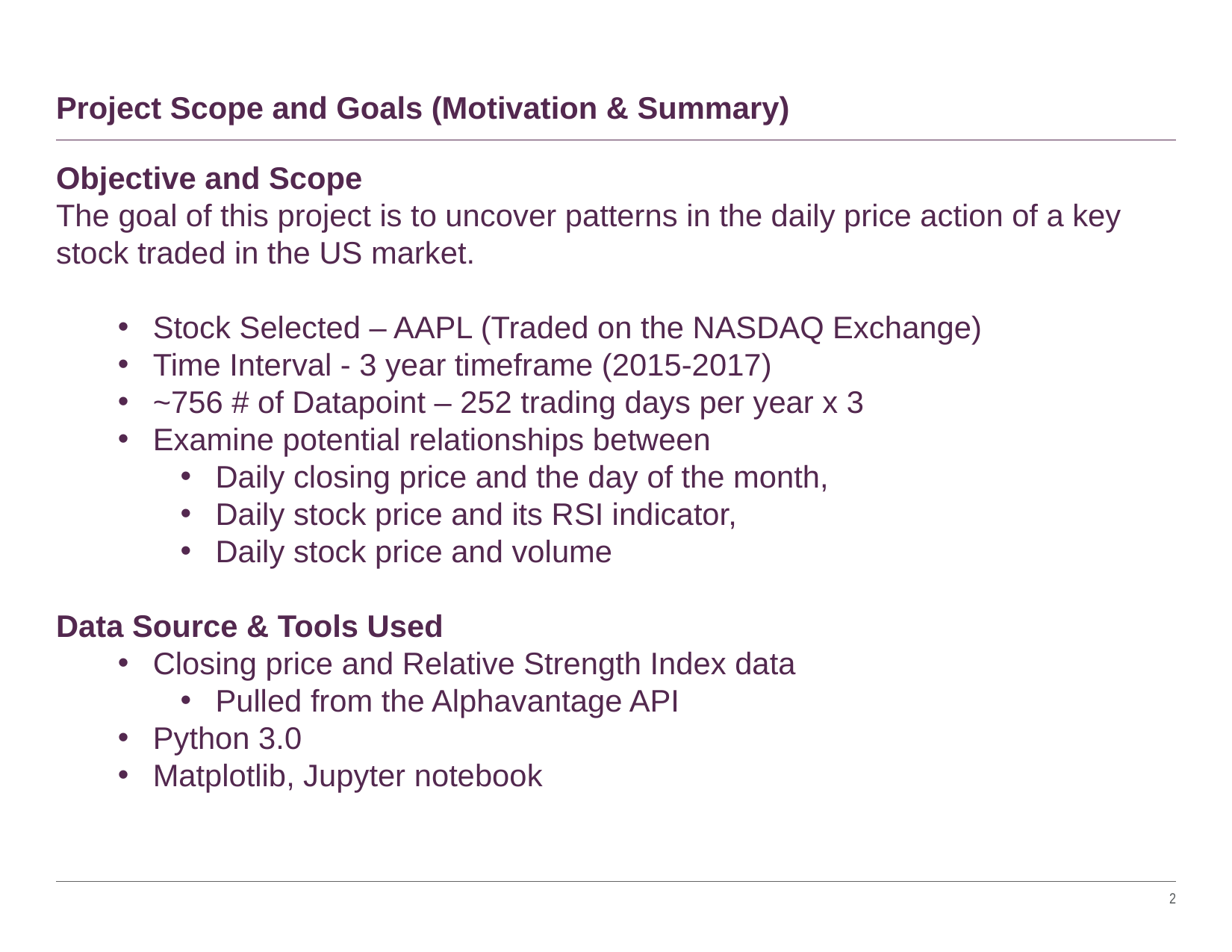

# Project Scope and Goals (Motivation & Summary)
Objective and Scope
The goal of this project is to uncover patterns in the daily price action of a key stock traded in the US market.

Stock Selected – AAPL (Traded on the NASDAQ Exchange)
Time Interval - 3 year timeframe (2015-2017)
~756 # of Datapoint – 252 trading days per year x 3
Examine potential relationships between
Daily closing price and the day of the month,
Daily stock price and its RSI indicator,
Daily stock price and volume

Data Source & Tools Used
Closing price and Relative Strength Index data
Pulled from the Alphavantage API
Python 3.0
Matplotlib, Jupyter notebook